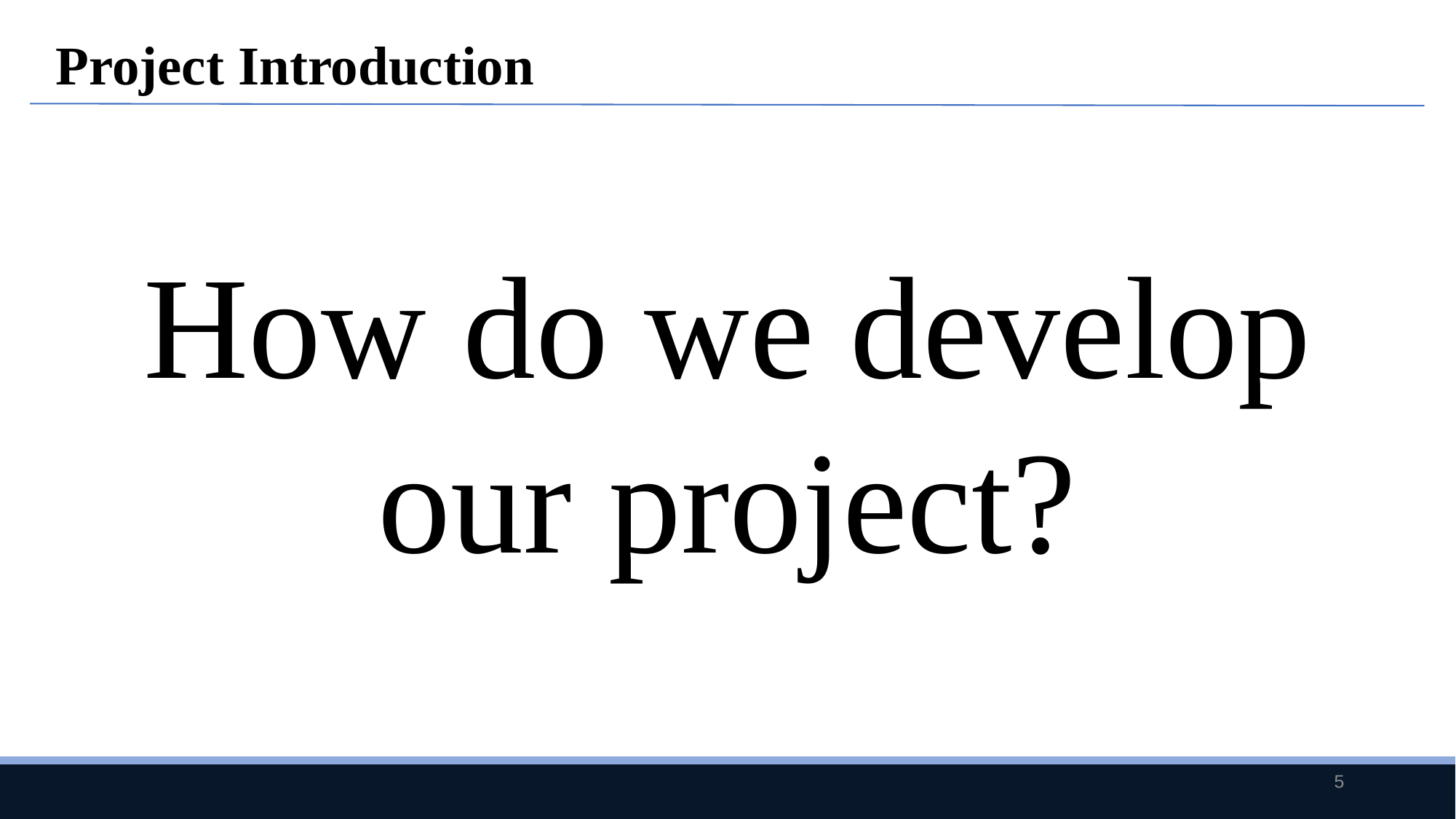

Project Introduction
How do we develop our project?
5